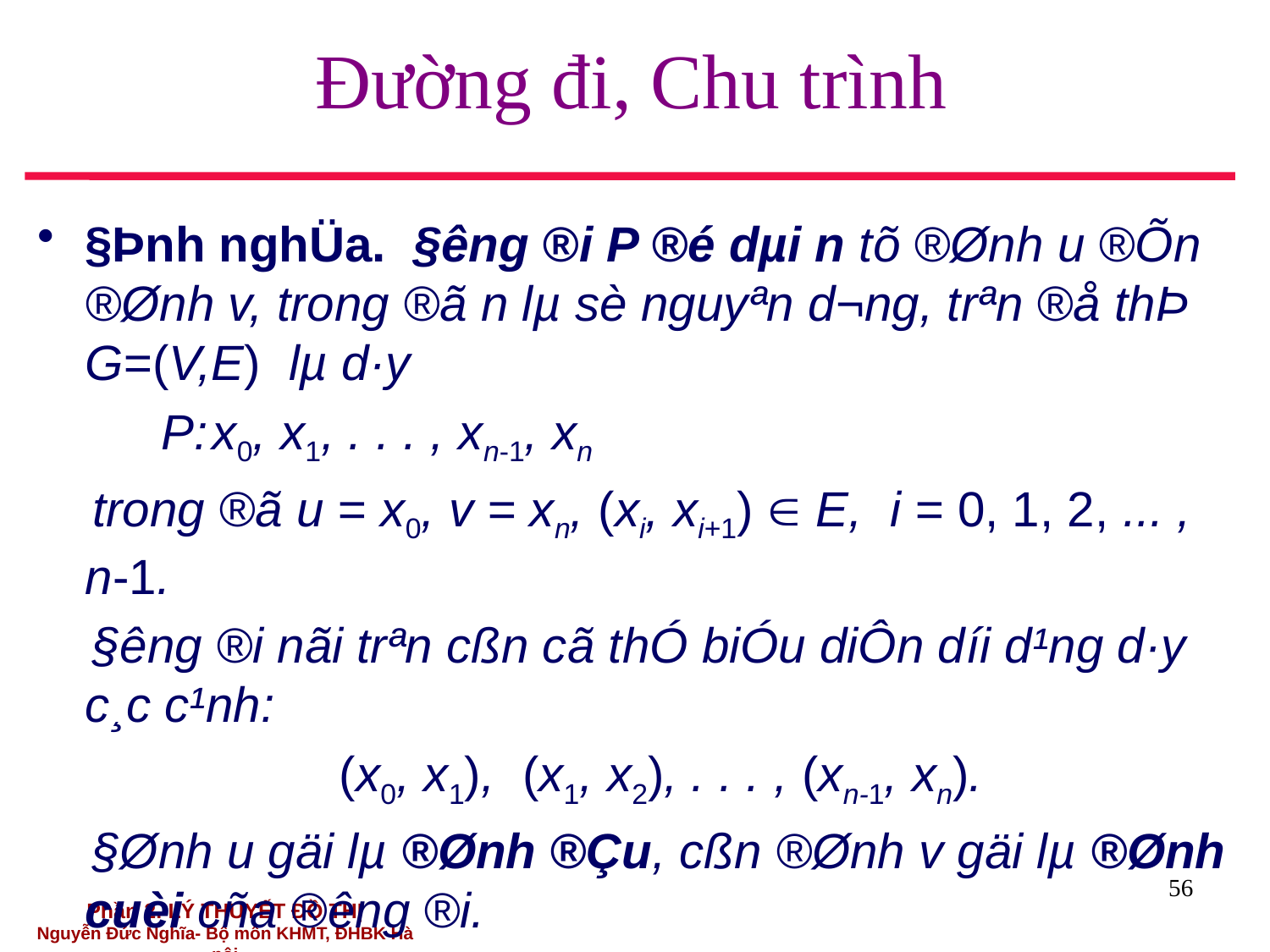

# Đường đi, Chu trình
§Þnh nghÜa.  §­êng ®i P ®é dµi n tõ ®Ønh u ®Õn ®Ønh v, trong ®ã n lµ sè nguyªn d­¬ng, trªn ®å thÞ G=(V,E)  lµ d·y
         P:	x0, x1, . . . , xn-1, xn
    trong ®ã u = x0, v = xn, (xi, xi+1) ∈ E,  i = 0, 1, 2, ... , n-1.
    §­êng ®i nãi trªn cßn cã thÓ biÓu diÔn d­íi d¹ng d·y c¸c c¹nh:
			(x0, x1),  (x1, x2), . . . , (xn-1, xn).
    §Ønh u gäi lµ ®Ønh ®Çu, cßn ®Ønh v gäi lµ ®Ønh cuèi cña ®­êng ®i.
56
Phần 2. LÝ THUYẾT ĐỒ THỊ
Nguyễn Đức Nghĩa- Bộ môn KHMT, ĐHBK Hà nội